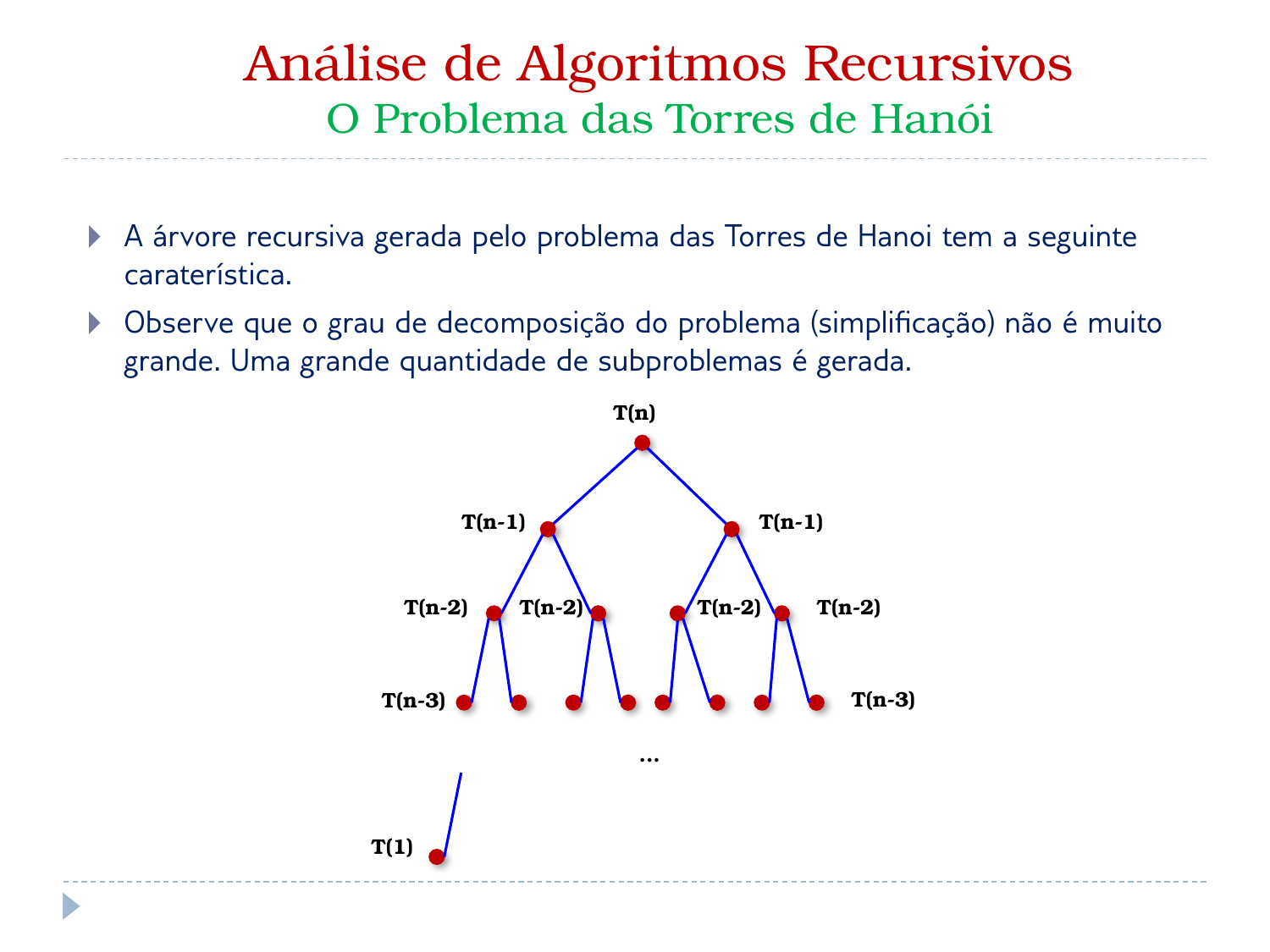

# Análise de Algoritmos Recursivos O Problema das Torres de Hanói
A árvore recursiva gerada pelo problema das Torres de Hanoi tem a seguinte caraterística.
Observe que o grau de decomposição do problema (simplificação) não é muito grande. Uma grande quantidade de subproblemas é gerada.
T(n)

T(n-1)
T(n-1)

T(n-2)
T(n-2)
T(n-2)
T(n-2)

T(n-3)
T(n-3)
...
T(1)